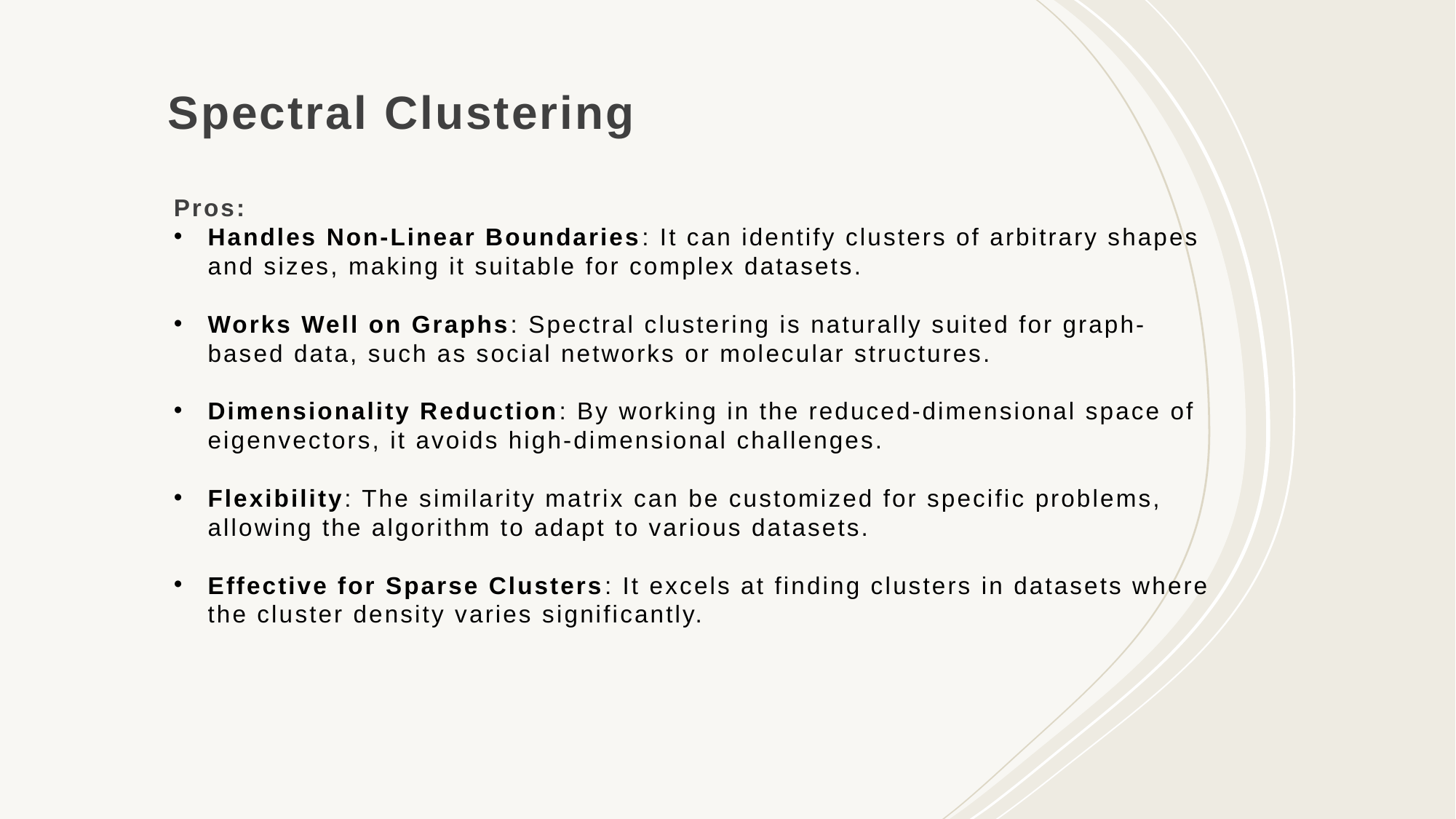

# Spectral Clustering
Pros:
Handles Non-Linear Boundaries: It can identify clusters of arbitrary shapes and sizes, making it suitable for complex datasets.

Works Well on Graphs: Spectral clustering is naturally suited for graph-based data, such as social networks or molecular structures.

Dimensionality Reduction: By working in the reduced-dimensional space of eigenvectors, it avoids high-dimensional challenges.

Flexibility: The similarity matrix can be customized for specific problems, allowing the algorithm to adapt to various datasets.

Effective for Sparse Clusters: It excels at finding clusters in datasets where the cluster density varies significantly.